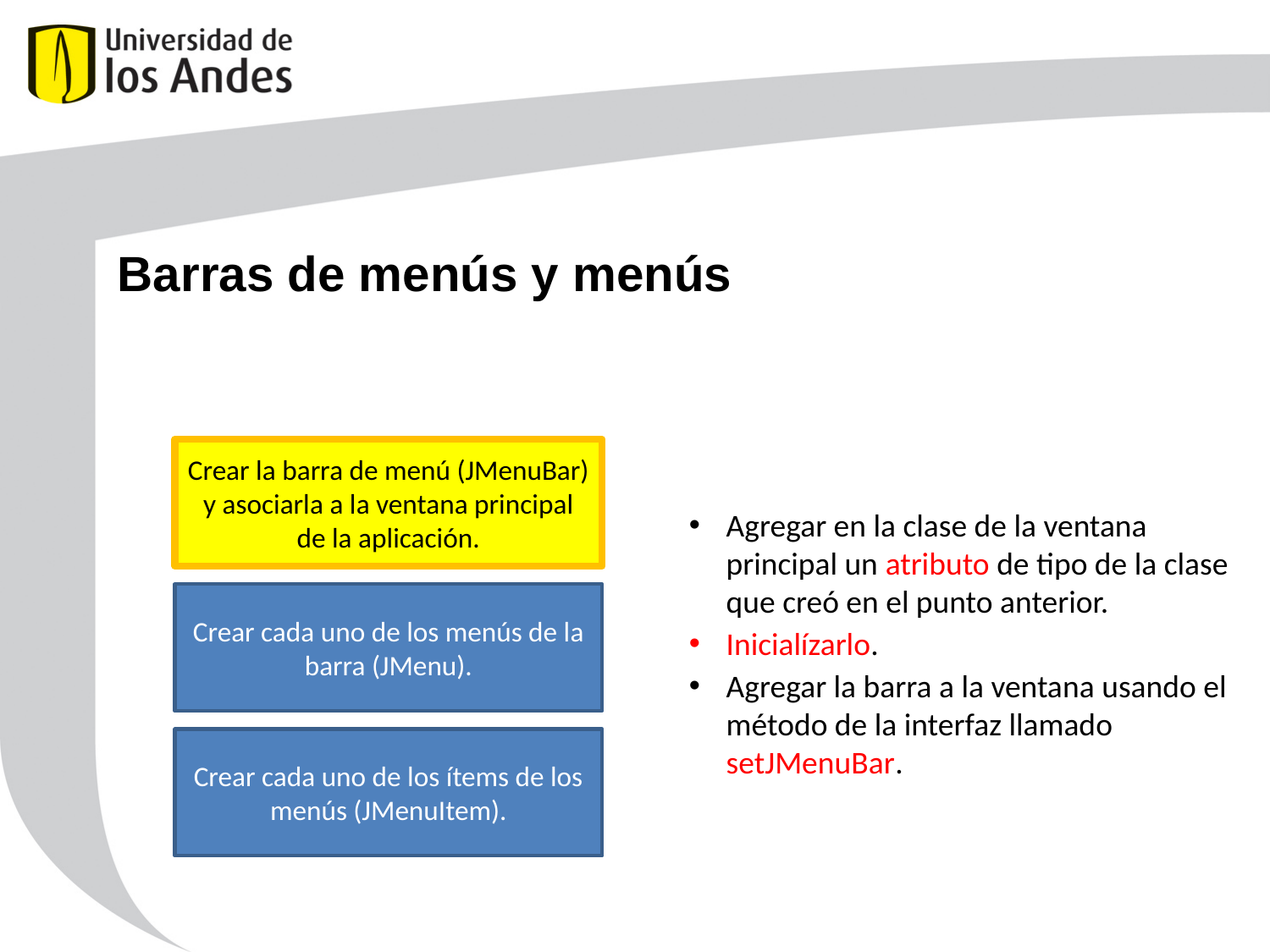

Barras de menús y menús
Crear la barra de menú (JMenuBar) y asociarla a la ventana principal de la aplicación.
Agregar en la clase de la ventana principal un atributo de tipo de la clase que creó en el punto anterior.
Inicialízarlo.
Agregar la barra a la ventana usando el método de la interfaz llamado setJMenuBar.
Crear cada uno de los menús de la barra (JMenu).
Crear cada uno de los ítems de los menús (JMenuItem).